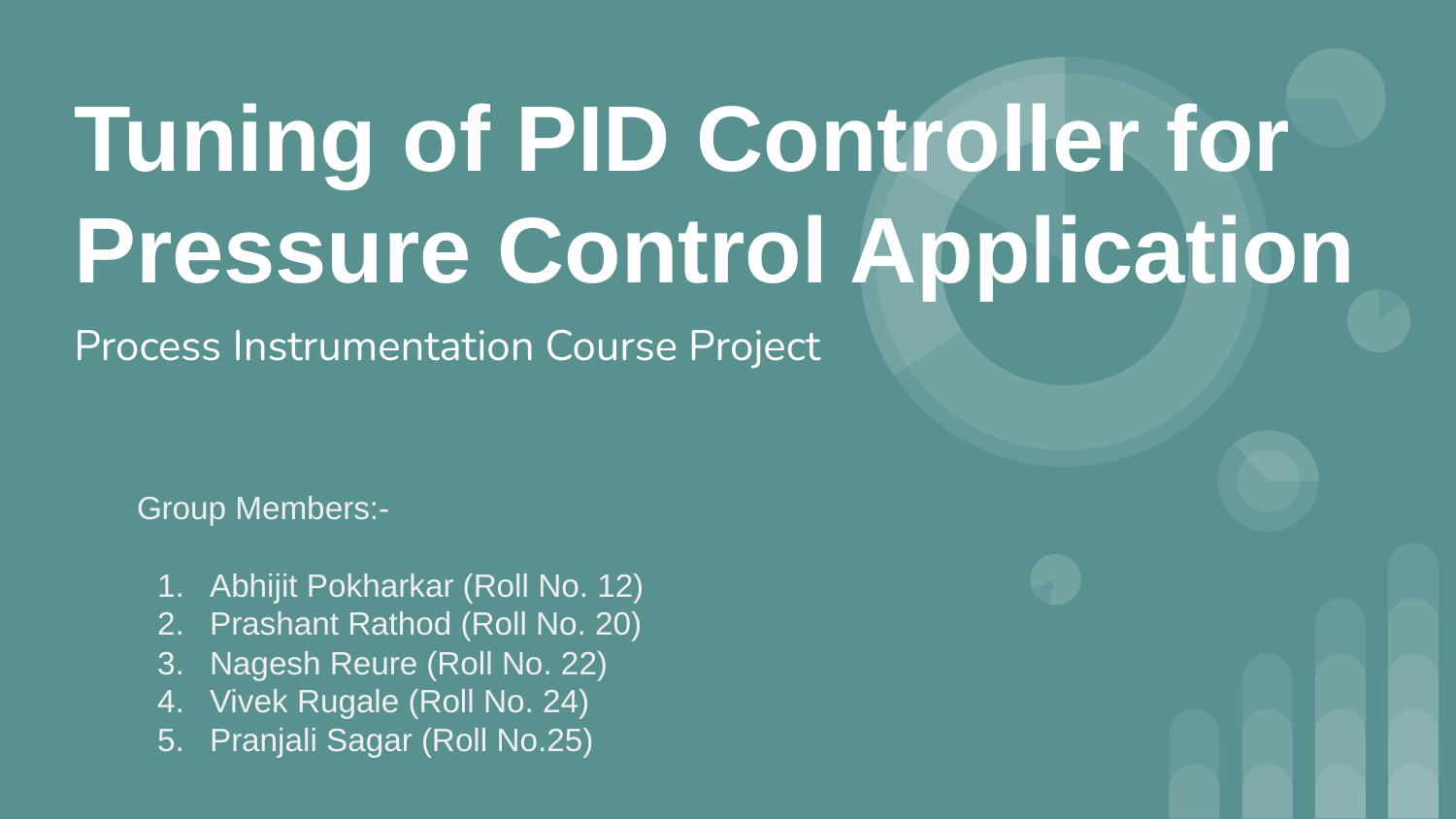

# Tuning of PID Controller for Pressure Control Application
Process Instrumentation Course Project
Group Members:-

Abhijit Pokharkar (Roll No. 12)
Prashant Rathod (Roll No. 20)
Nagesh Reure (Roll No. 22)
Vivek Rugale (Roll No. 24)
Pranjali Sagar (Roll No.25)